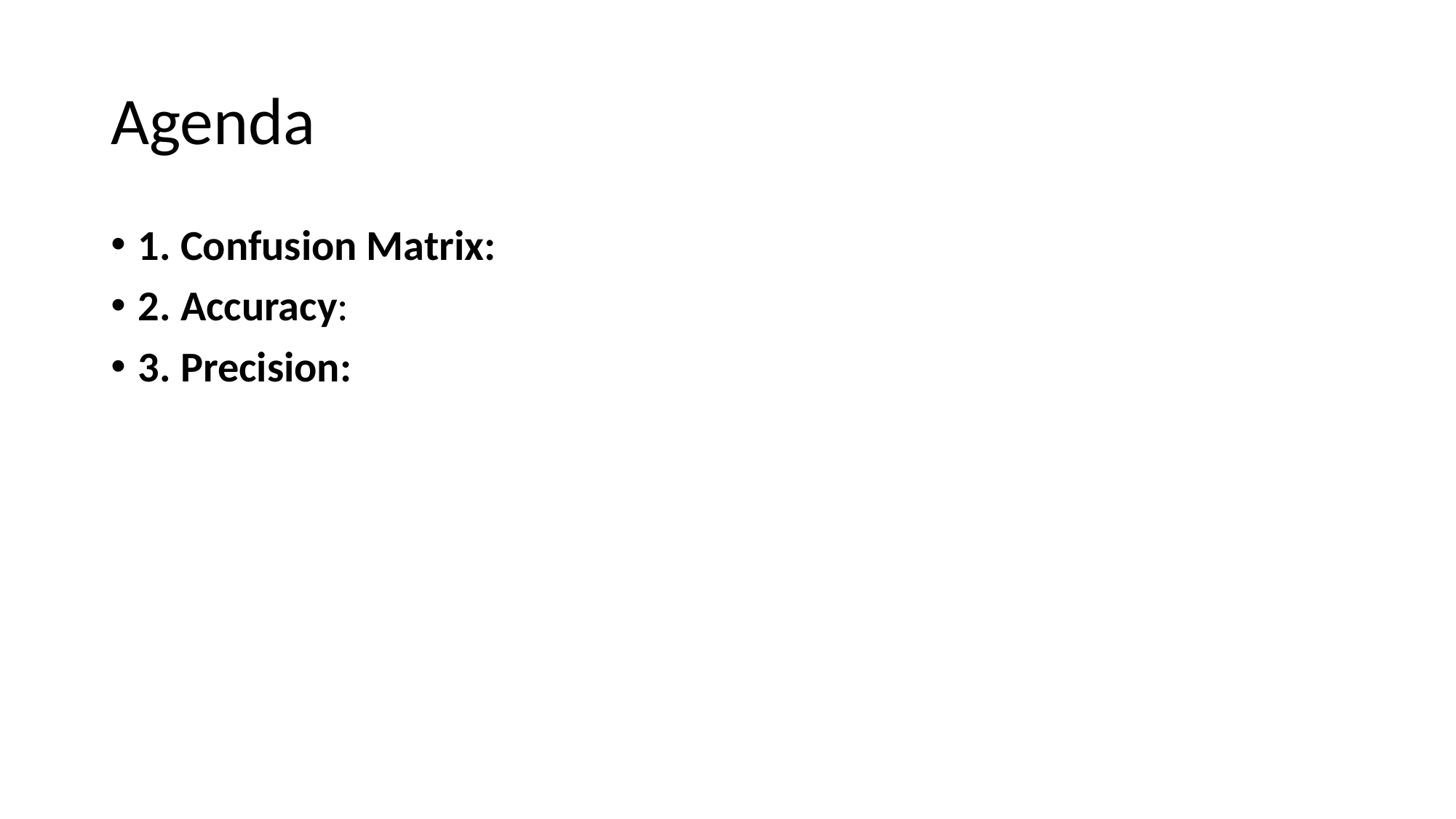

# Agenda
1. Confusion Matrix:
2. Accuracy:
3. Precision: